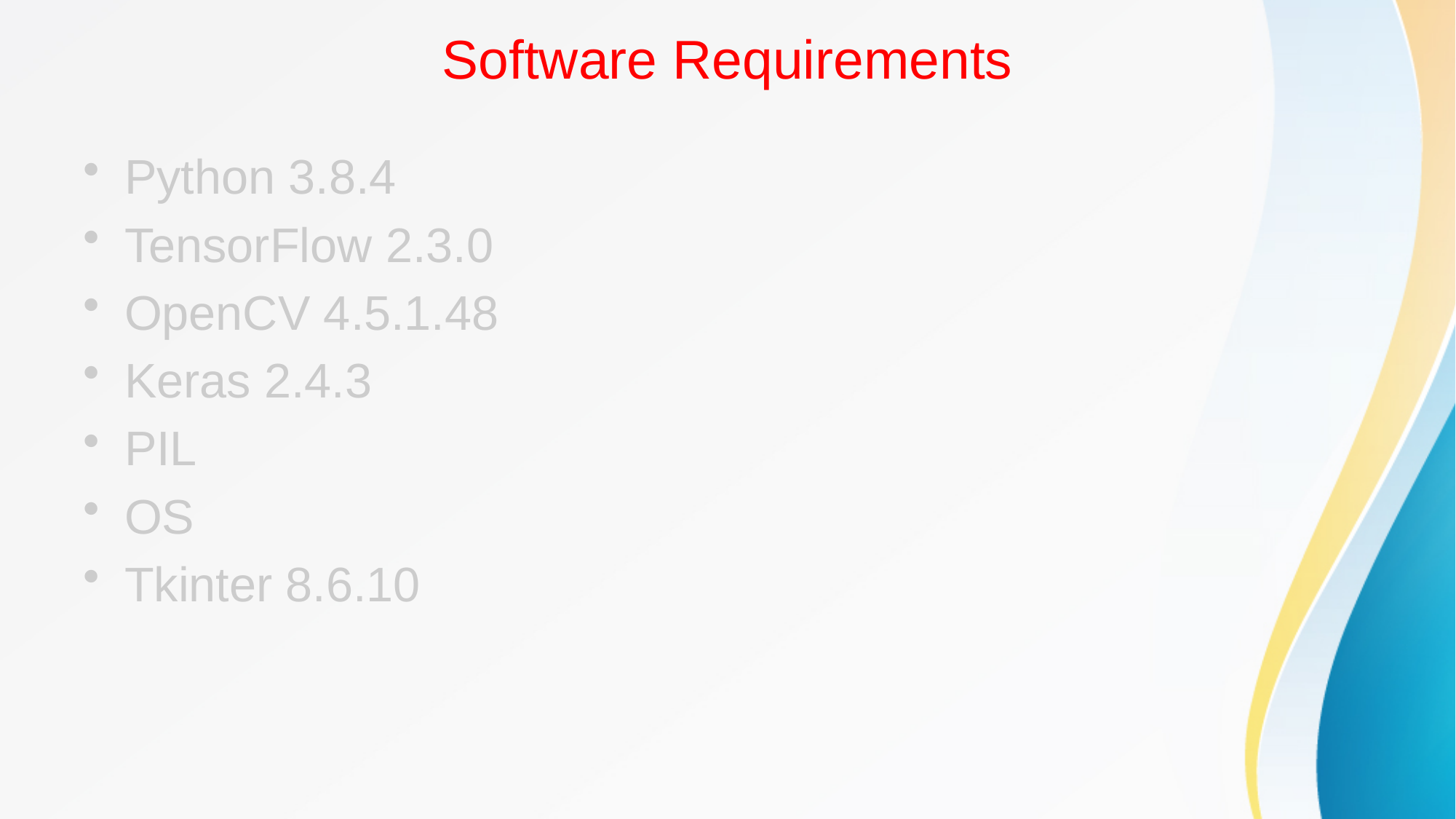

# Software Requirements
Python 3.8.4
TensorFlow 2.3.0
OpenCV 4.5.1.48
Keras 2.4.3
PIL
OS
Tkinter 8.6.10